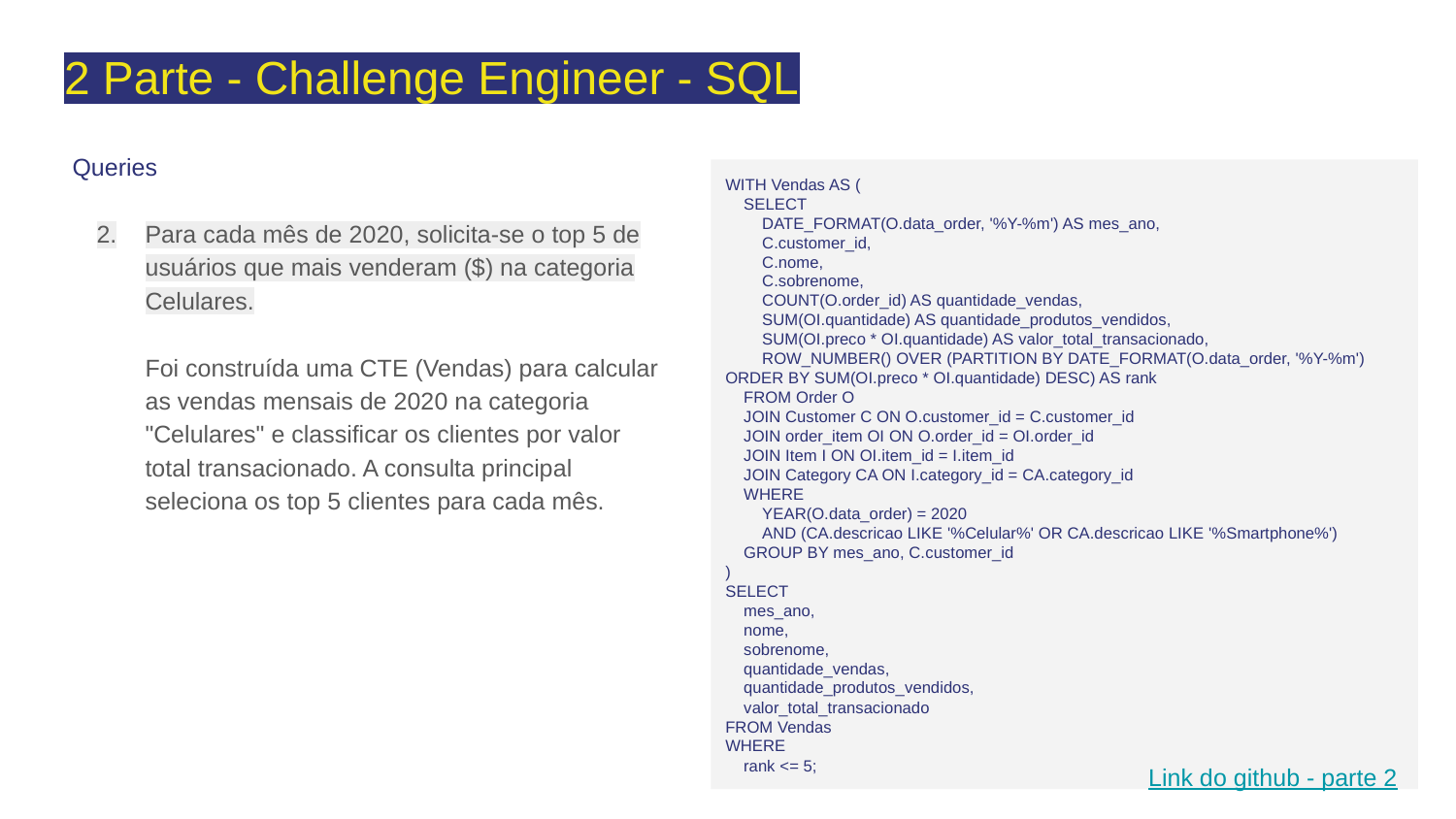

# 2 Parte - Challenge Engineer - SQL
Queries

Para cada mês de 2020, solicita-se o top 5 de usuários que mais venderam ($) na categoria Celulares.
Foi construída uma CTE (Vendas) para calcular as vendas mensais de 2020 na categoria "Celulares" e classificar os clientes por valor total transacionado. A consulta principal seleciona os top 5 clientes para cada mês.

WITH Vendas AS (
    SELECT
        DATE_FORMAT(O.data_order, '%Y-%m') AS mes_ano,
        C.customer_id,
        C.nome,
        C.sobrenome,
        COUNT(O.order_id) AS quantidade_vendas,
        SUM(OI.quantidade) AS quantidade_produtos_vendidos,
        SUM(OI.preco * OI.quantidade) AS valor_total_transacionado,
        ROW_NUMBER() OVER (PARTITION BY DATE_FORMAT(O.data_order, '%Y-%m') ORDER BY SUM(OI.preco * OI.quantidade) DESC) AS rank
    FROM Order O
    JOIN Customer C ON O.customer_id = C.customer_id
    JOIN order_item OI ON O.order_id = OI.order_id
    JOIN Item I ON OI.item_id = I.item_id
    JOIN Category CA ON I.category_id = CA.category_id
    WHERE
        YEAR(O.data_order) = 2020
        AND (CA.descricao LIKE '%Celular%' OR CA.descricao LIKE '%Smartphone%')
    GROUP BY mes_ano, C.customer_id
)
SELECT
    mes_ano,
    nome,
    sobrenome,
    quantidade_vendas,
    quantidade_produtos_vendidos,
    valor_total_transacionado
FROM Vendas
WHERE
    rank <= 5;
Link do github - parte 2